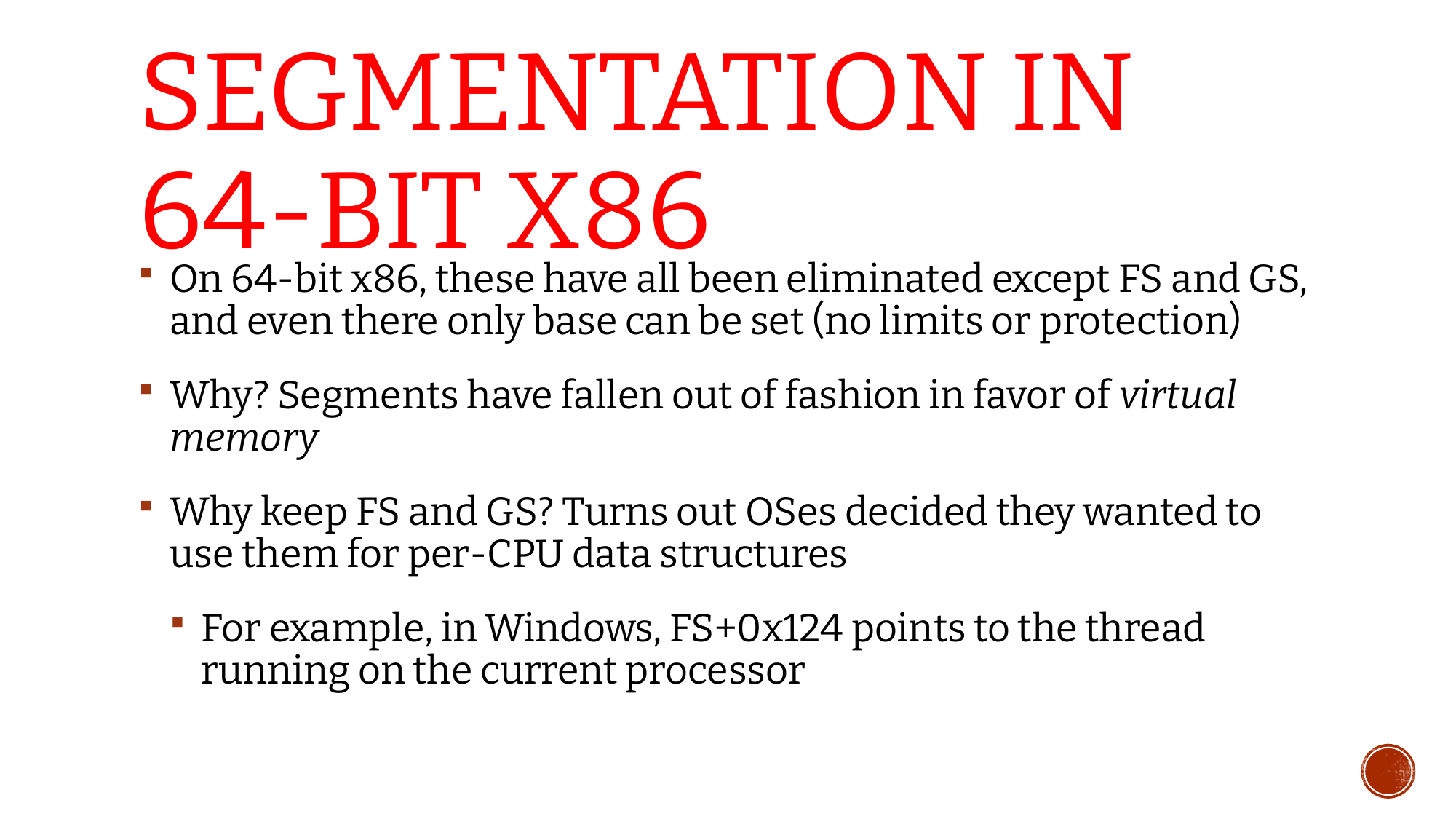

# Segmentation in 64-bit x86
On 64-bit x86, these have all been eliminated except FS and GS, and even there only base can be set (no limits or protection)
Why? Segments have fallen out of fashion in favor of virtual memory
Why keep FS and GS? Turns out OSes decided they wanted to use them for per-CPU data structures
For example, in Windows, FS+0x124 points to the thread running on the current processor